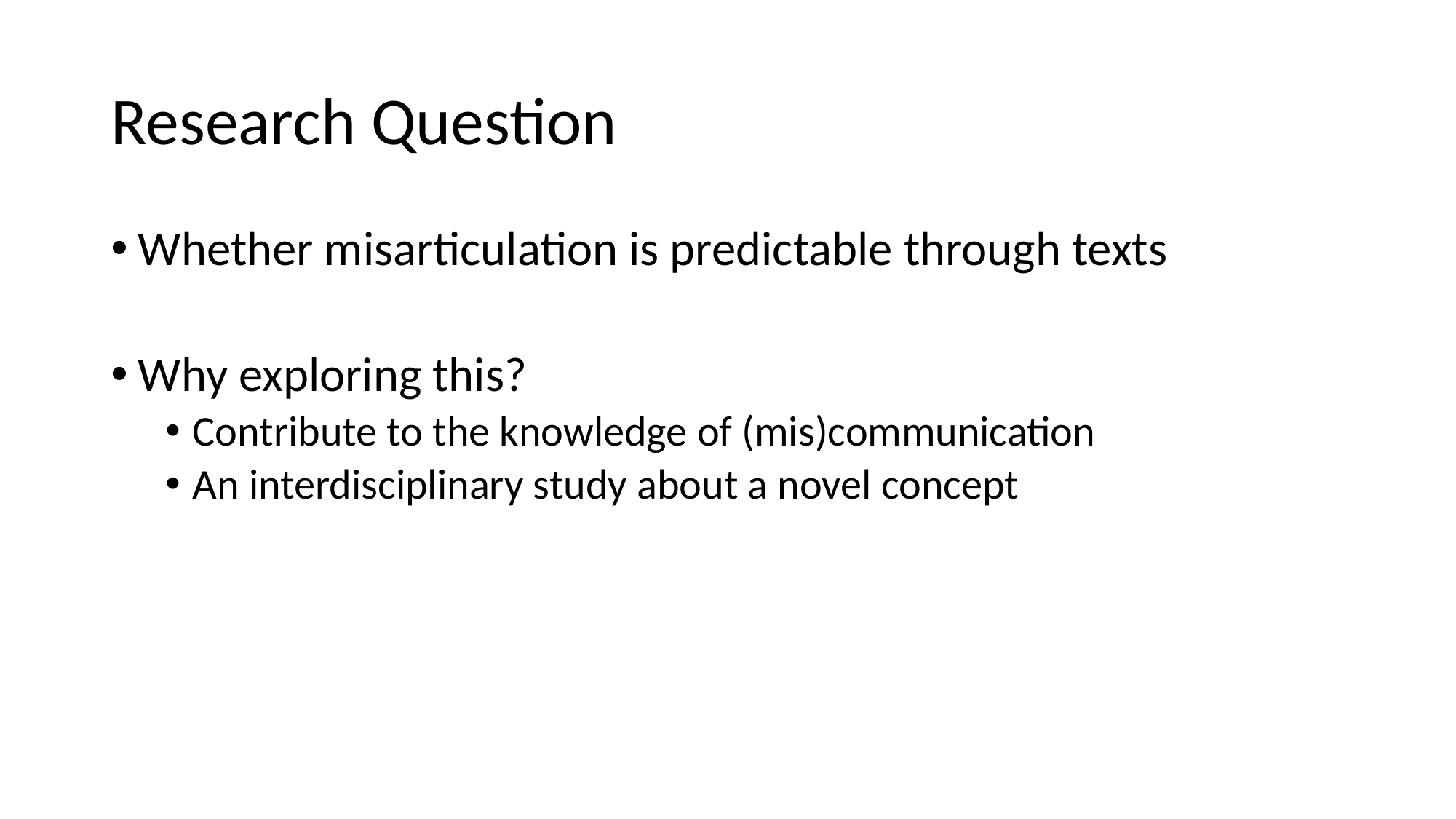

# Research Question
Whether misarticulation is predictable through texts
Why exploring this?
Contribute to the knowledge of (mis)communication
An interdisciplinary study about a novel concept